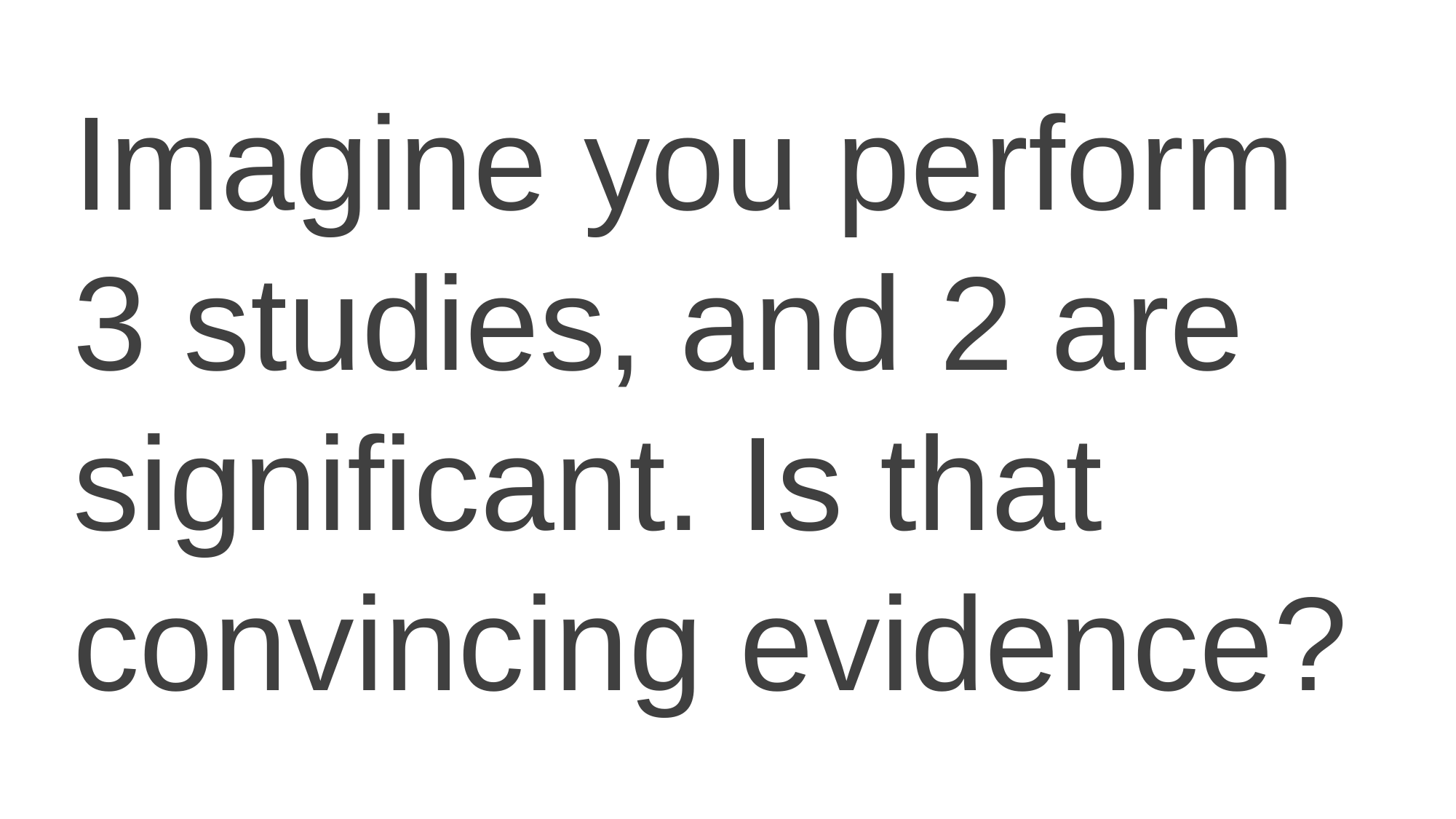

Imagine you perform 3 studies, and 2 are significant. Is that convincing evidence?